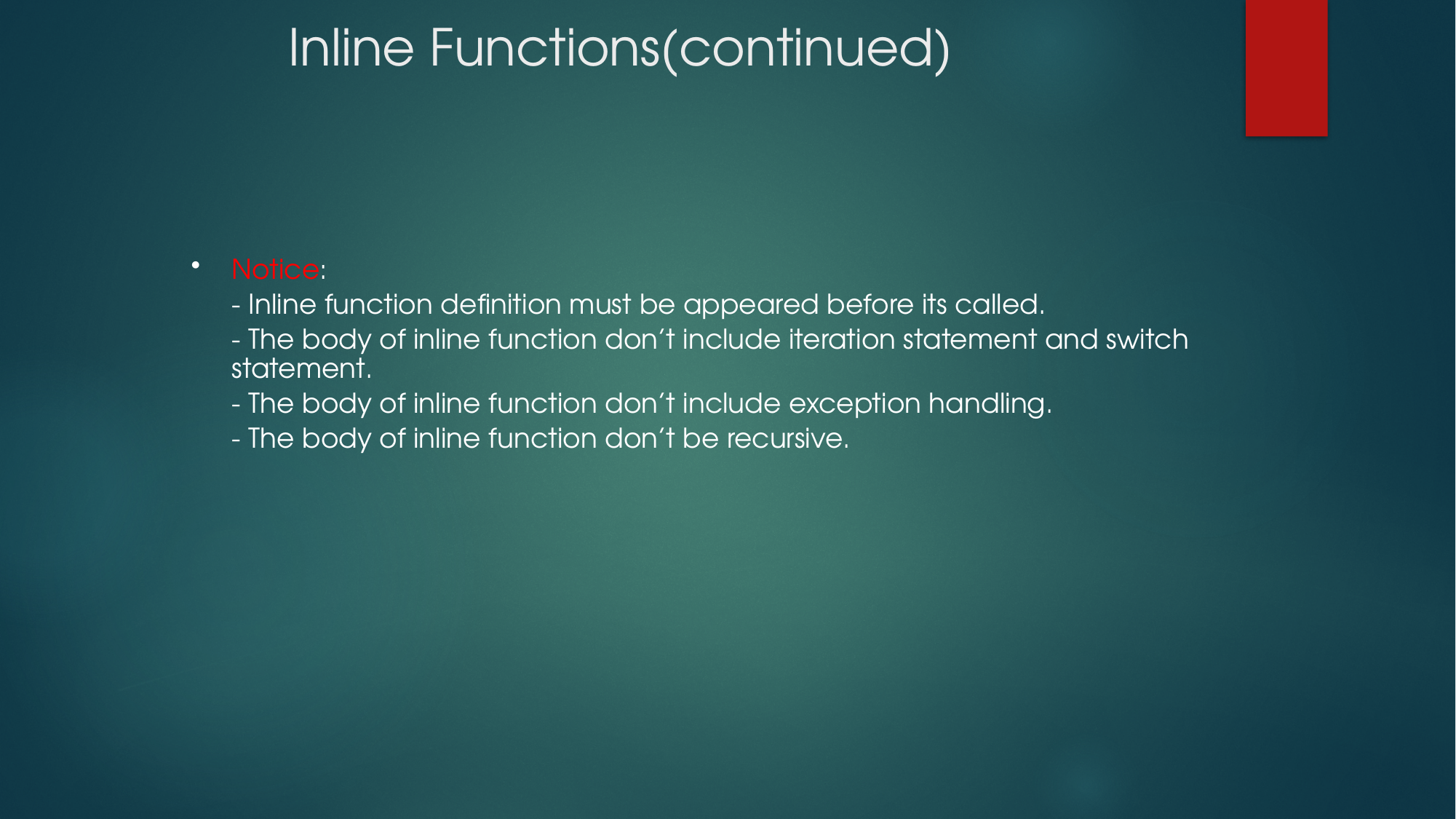

# Inline Functions(continued)
Notice:
	- Inline function definition must be appeared before its called.
	- The body of inline function don’t include iteration statement and switch statement.
	- The body of inline function don’t include exception handling.
	- The body of inline function don’t be recursive.